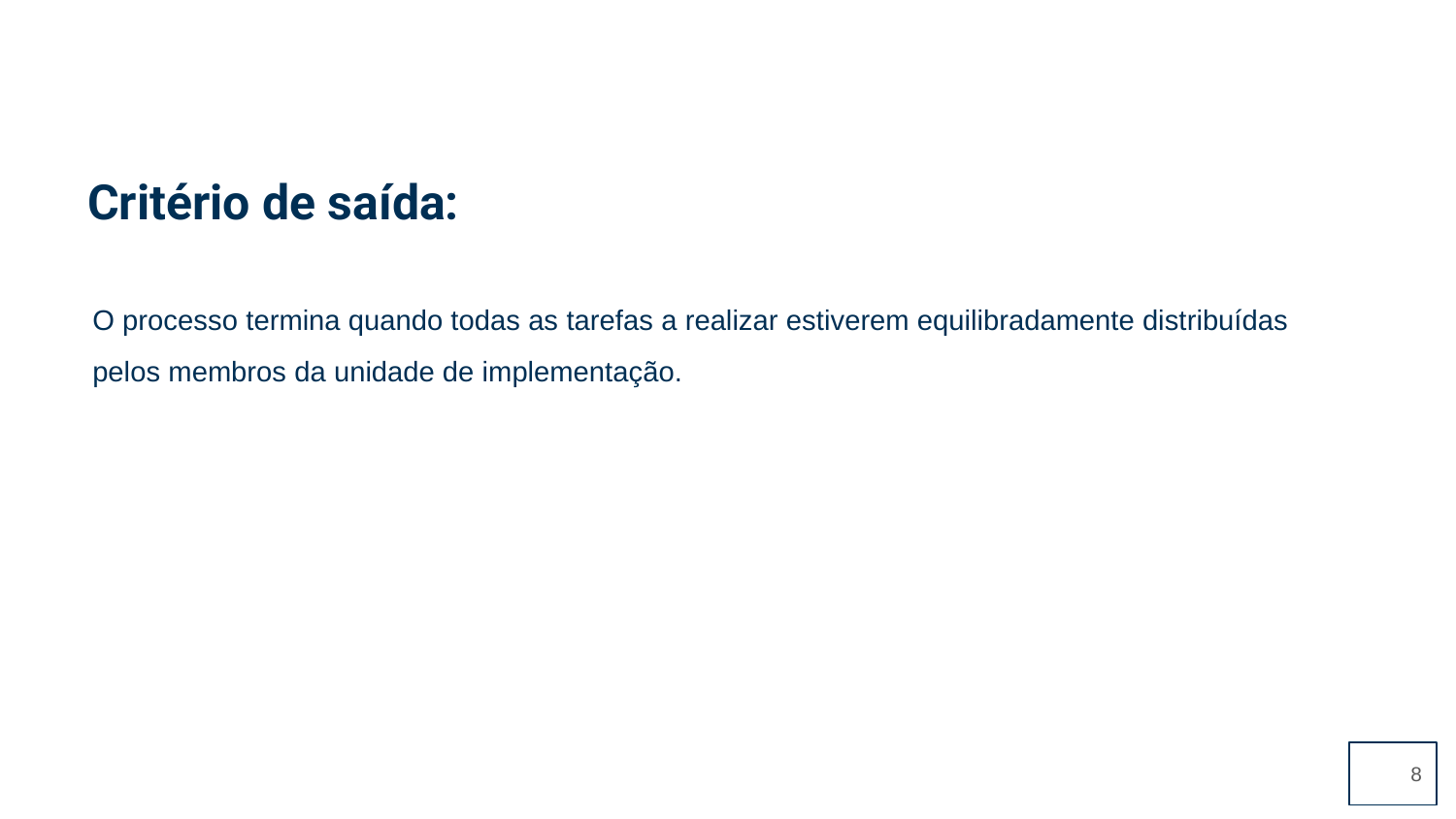

O processo termina quando todas as tarefas a realizar estiverem equilibradamente distribuídas pelos membros da unidade de implementação.